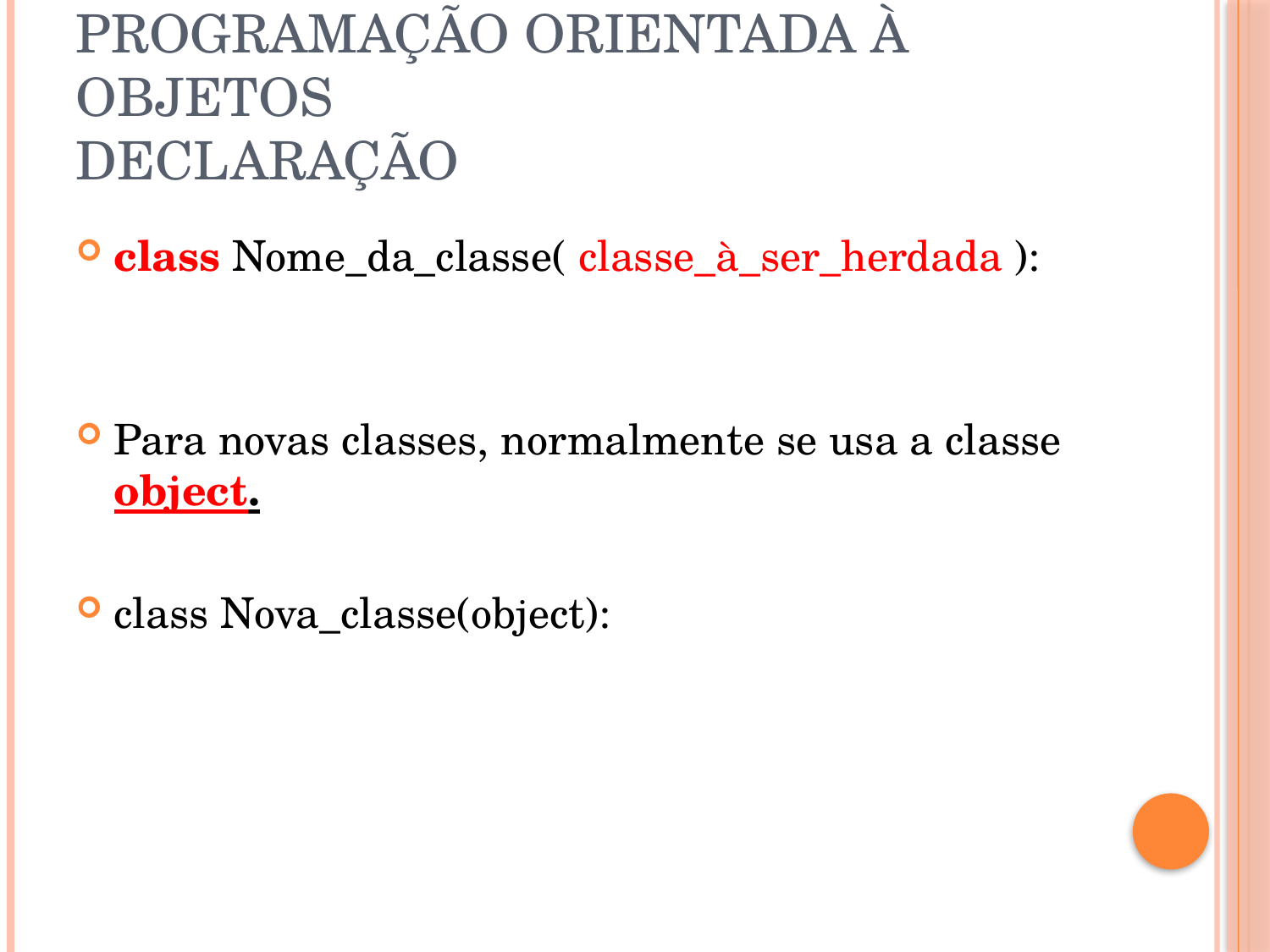

# Programação Orientada à Objetos Declaração
class Nome_da_classe( classe_à_ser_herdada ):

Para novas classes, normalmente se usa a classe object.

class Nova_classe(object):